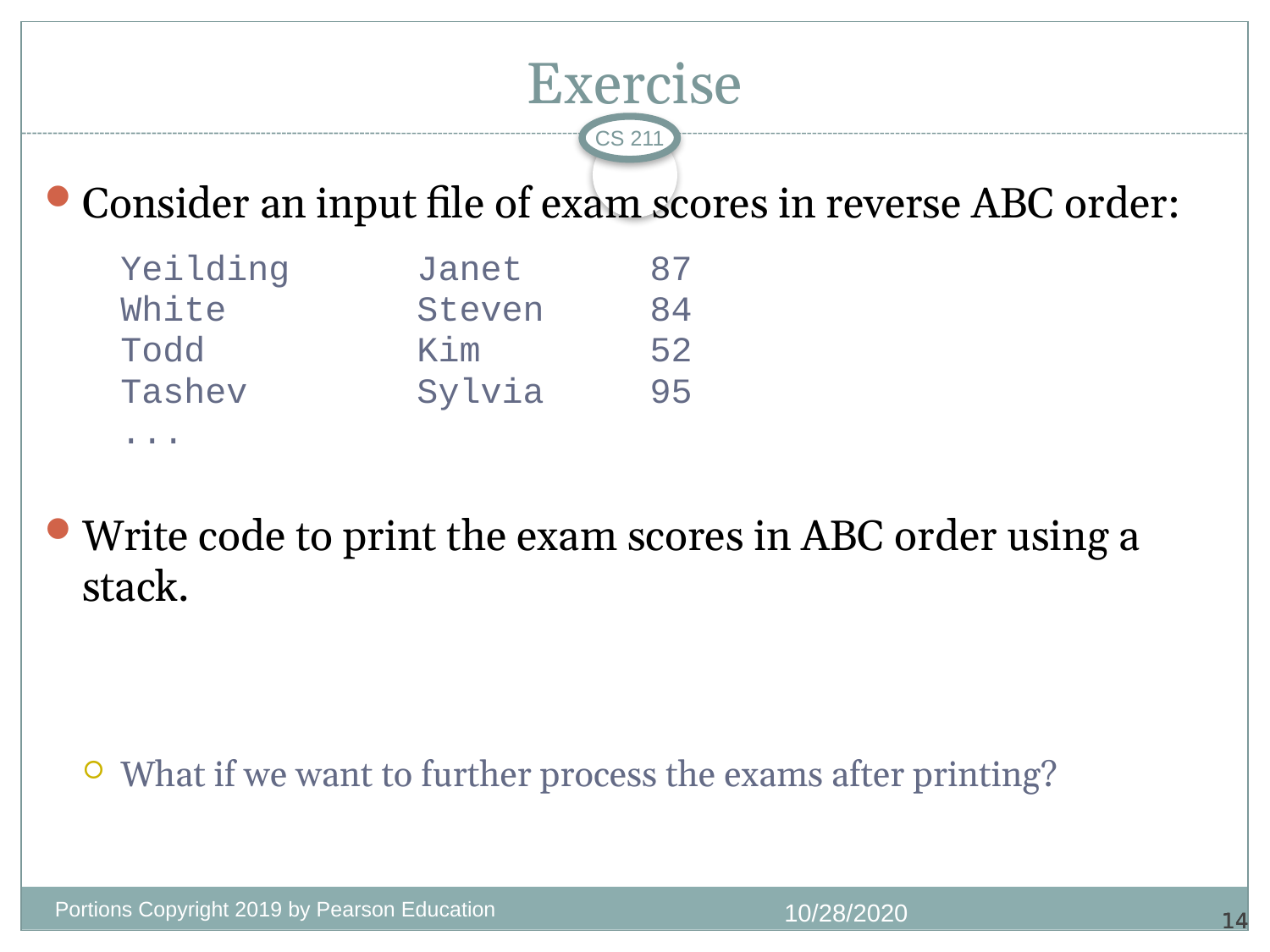

# Exercise
CS 211
Consider an input file of exam scores in reverse ABC order:

	Yeilding      Janet      87
	White         Steven     84
	Todd          Kim        52
	Tashev        Sylvia     95
	...

Write code to print the exam scores in ABC order using a stack.

What if we want to further process the exams after printing?
Portions Copyright 2019 by Pearson Education
10/28/2020